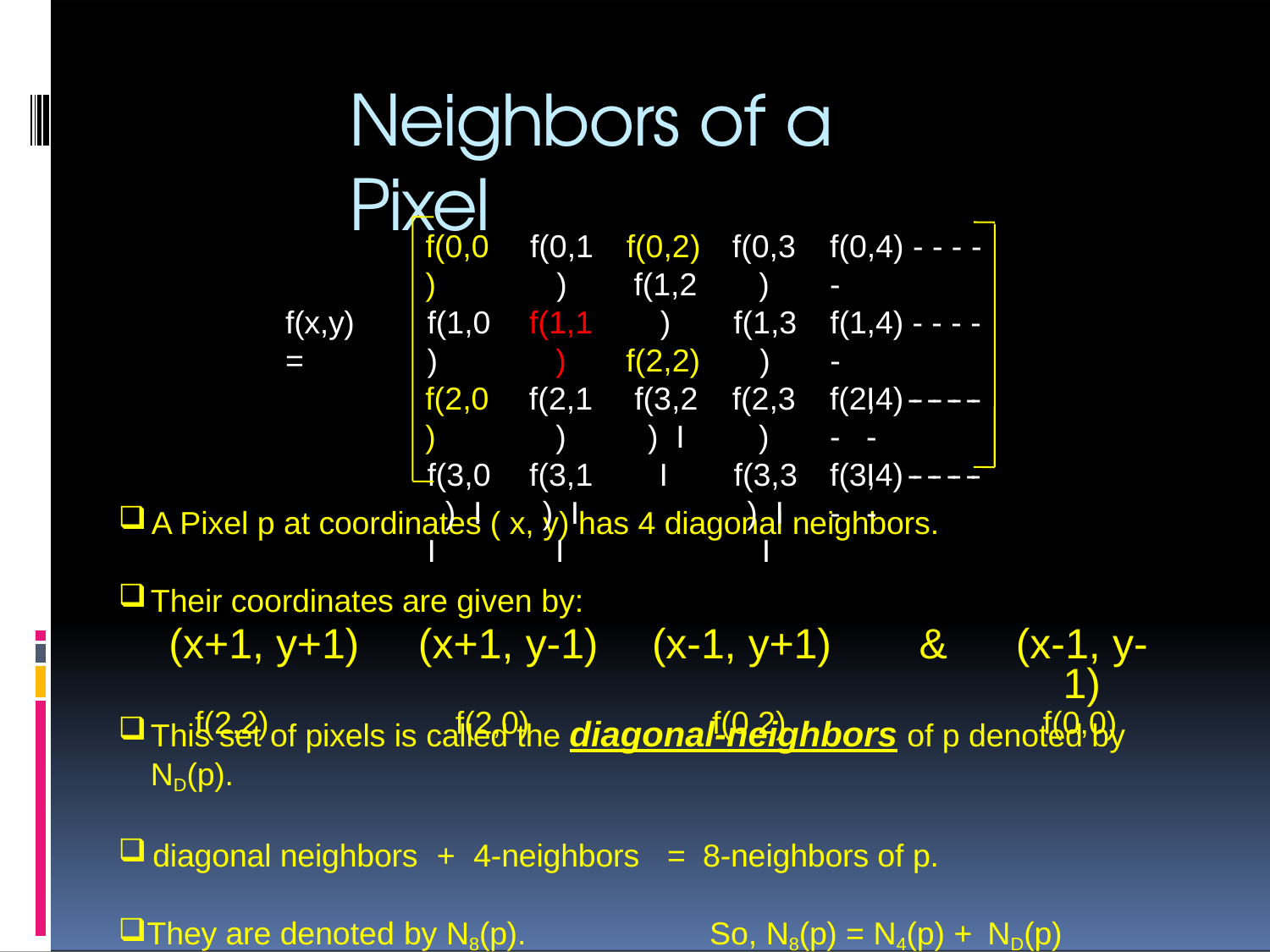

# Neighbors of a Pixel

f(0,0)
f(1,0)
f(2,0)
f(3,0)  I
I
f(0,1)
f(1,1)
f(2,1)
f(3,1)  I
I
f(0,2)
f(1,2)
f(2,2)
f(3,2)  I
I
f(0,3)
f(1,3)
f(2,3)
f(3,3)  I
I
f(0,4) - - - - -
f(1,4) - - - - -
f(2,4) - - - - -
f(3,4) - - - - -
f(x,y) =
I	- - - - -
I	- - - - -

A Pixel p at coordinates ( x, y) has 4 diagonal neighbors.

Their coordinates are given by:

This set of pixels is called the diagonal-neighbors of p denoted by ND(p).

diagonal neighbors  +  4-neighbors	=	8-neighbors of p.

They are denoted by N8(p).	So, N8(p)	= N4(p) + ND(p)
| (x+1, y+1) | (x+1, y-1) | (x-1, y+1) | & | (x-1, y-1) |
| --- | --- | --- | --- | --- |
| f(2,2) | f(2,0) | f(0,2) |  | f(0,0) |